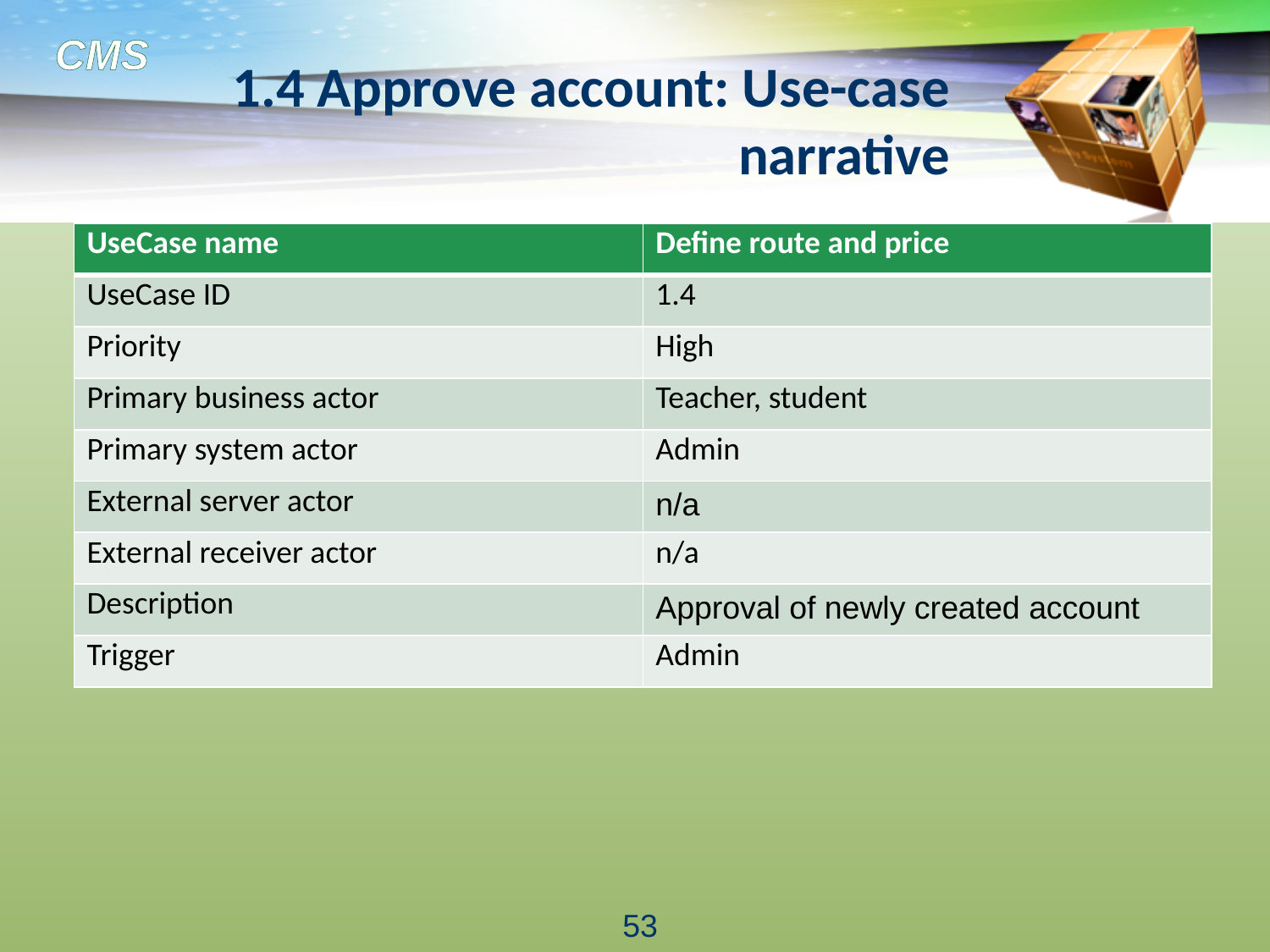

# 1.4 Approve account: Use-case narrative
| UseCase name | Define route and price |
| --- | --- |
| UseCase ID | 1.4 |
| Priority | High |
| Primary business actor | Teacher, student |
| Primary system actor | Admin |
| External server actor | n/a |
| External receiver actor | n/a |
| Description | Approval of newly created account |
| Trigger | Admin |
53